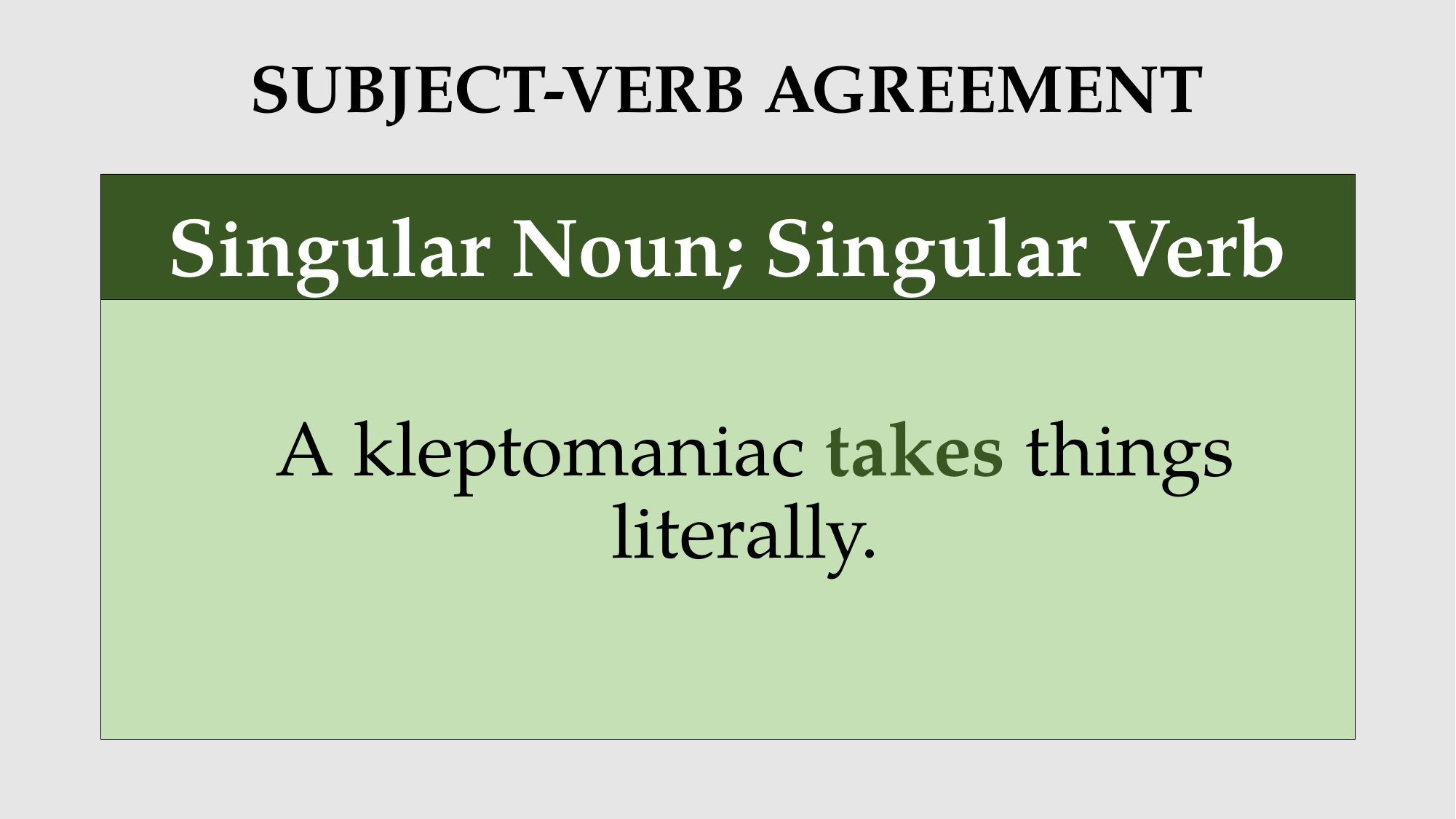

# SUBJECT-VERB AGREEMENT
Singular Noun; Singular Verb

A kleptomaniac takes things literally.